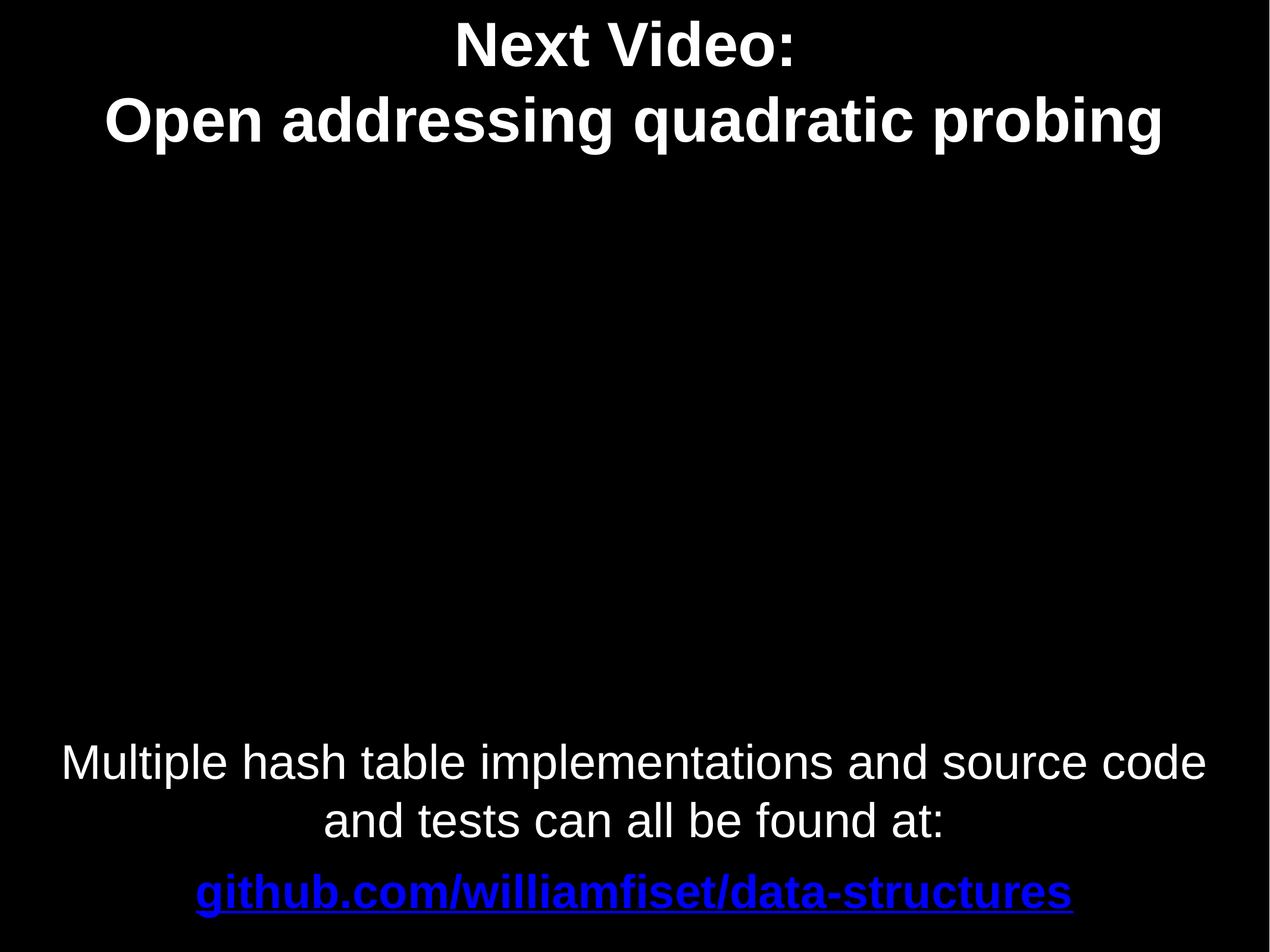

# Next Video:
Open addressing quadratic probing
Multiple hash table implementations and source code and tests can all be found at:
github.com/williamfiset/data-structures